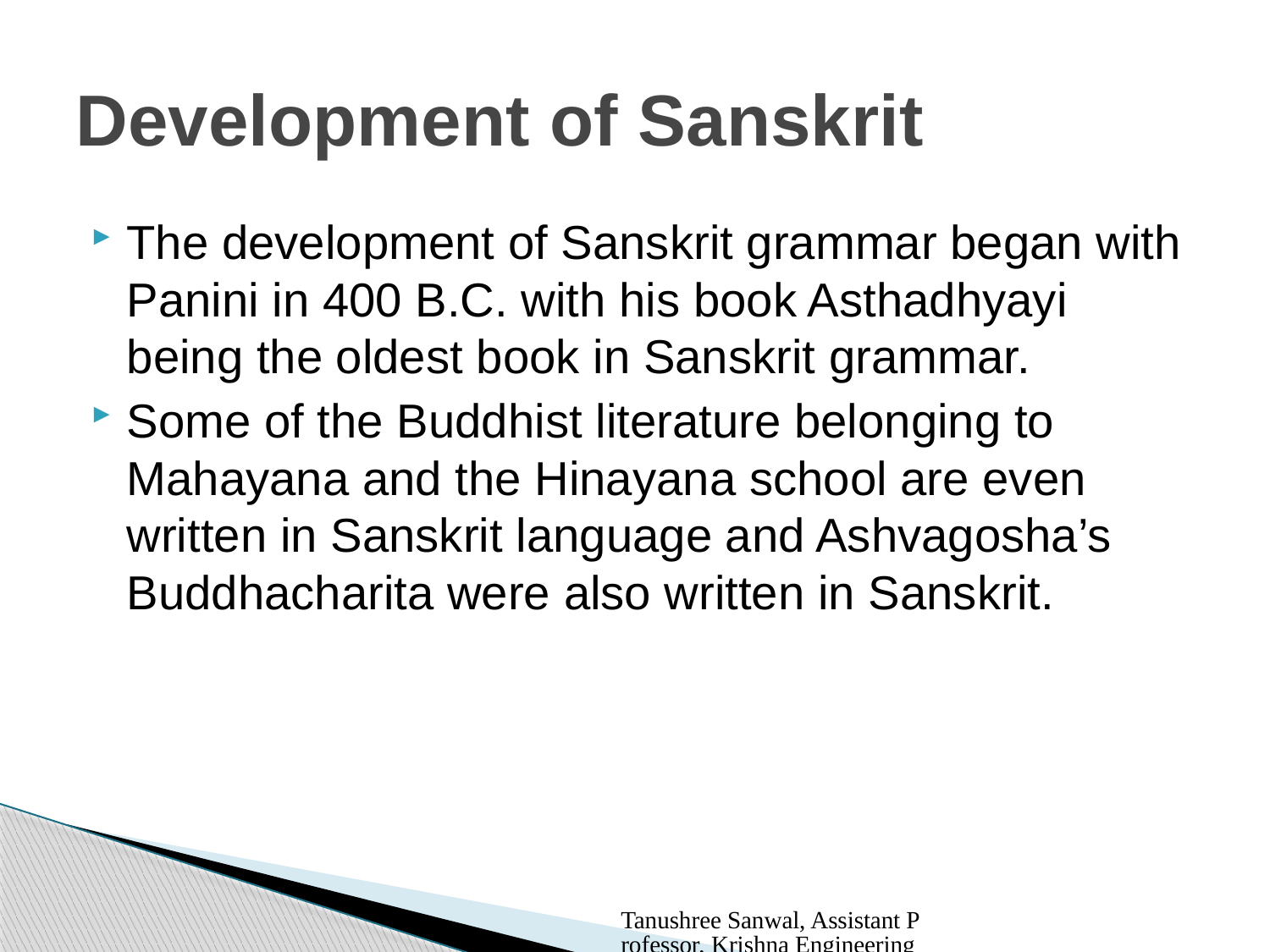

# Development of Sanskrit
The development of Sanskrit grammar began with Panini in 400 B.C. with his book Asthadhyayi being the oldest book in Sanskrit grammar.
Some of the Buddhist literature belonging to Mahayana and the Hinayana school are even written in Sanskrit language and Ashvagosha’s Buddhacharita were also written in Sanskrit.
Tanushree Sanwal, Assistant Professor, Krishna Engineering College, Gzb